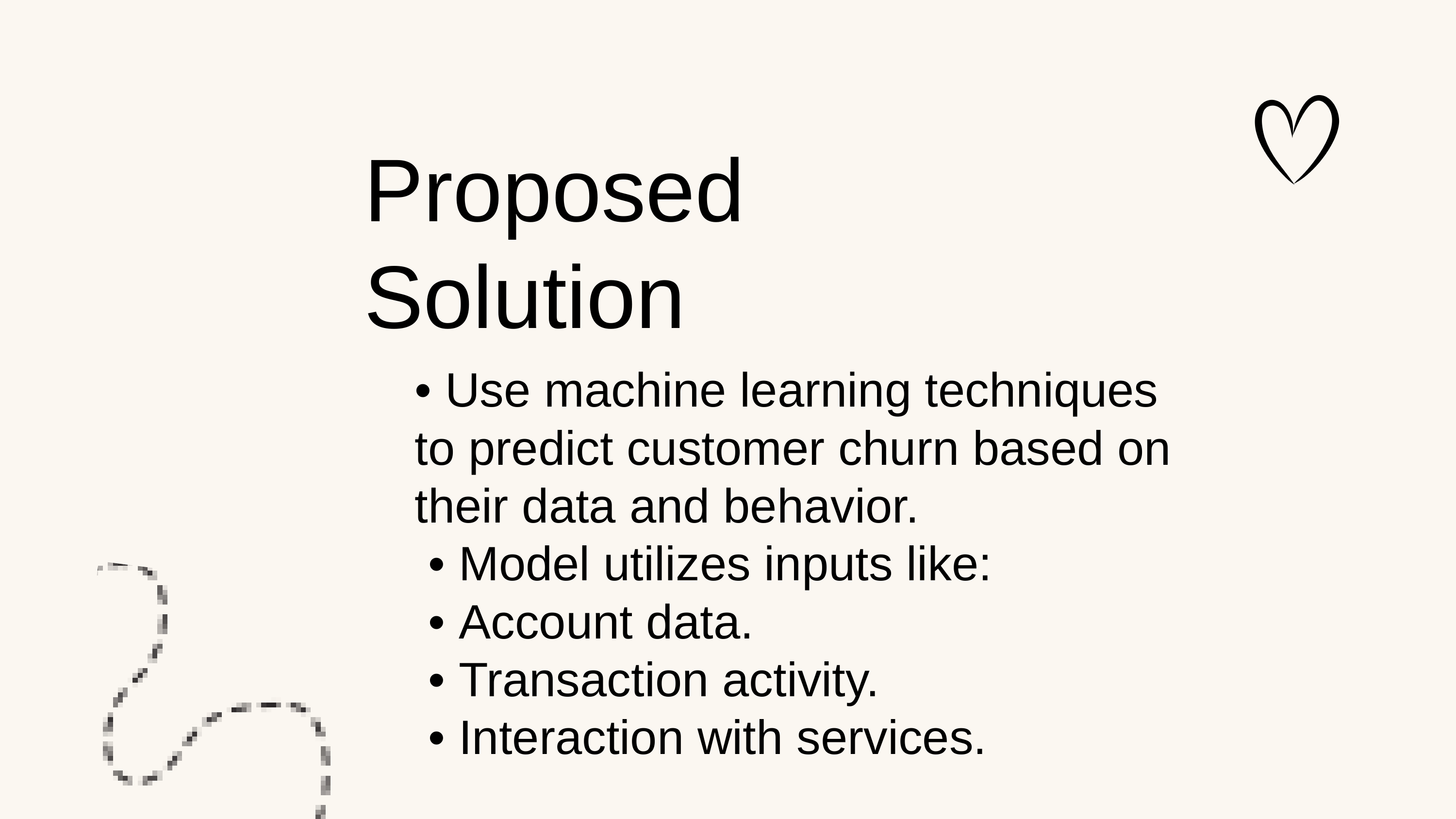

Proposed Solution
• Use machine learning techniques to predict customer churn based on their data and behavior.
 • Model utilizes inputs like:
 • Account data.
 • Transaction activity.
 • Interaction with services.